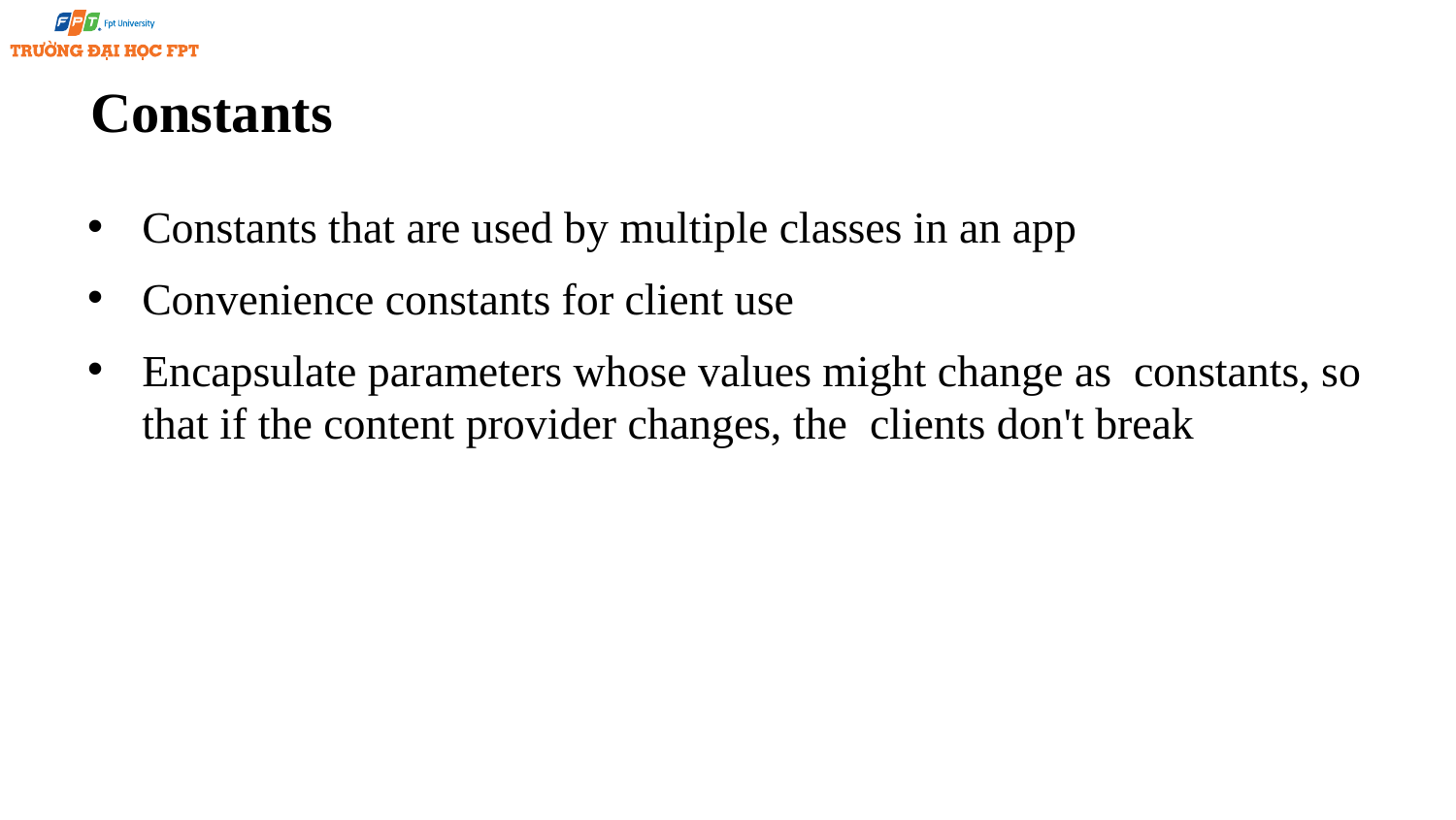

# Constants
Constants that are used by multiple classes in an app
Convenience constants for client use
Encapsulate parameters whose values might change as  constants, so that if the content provider changes, the  clients don't break